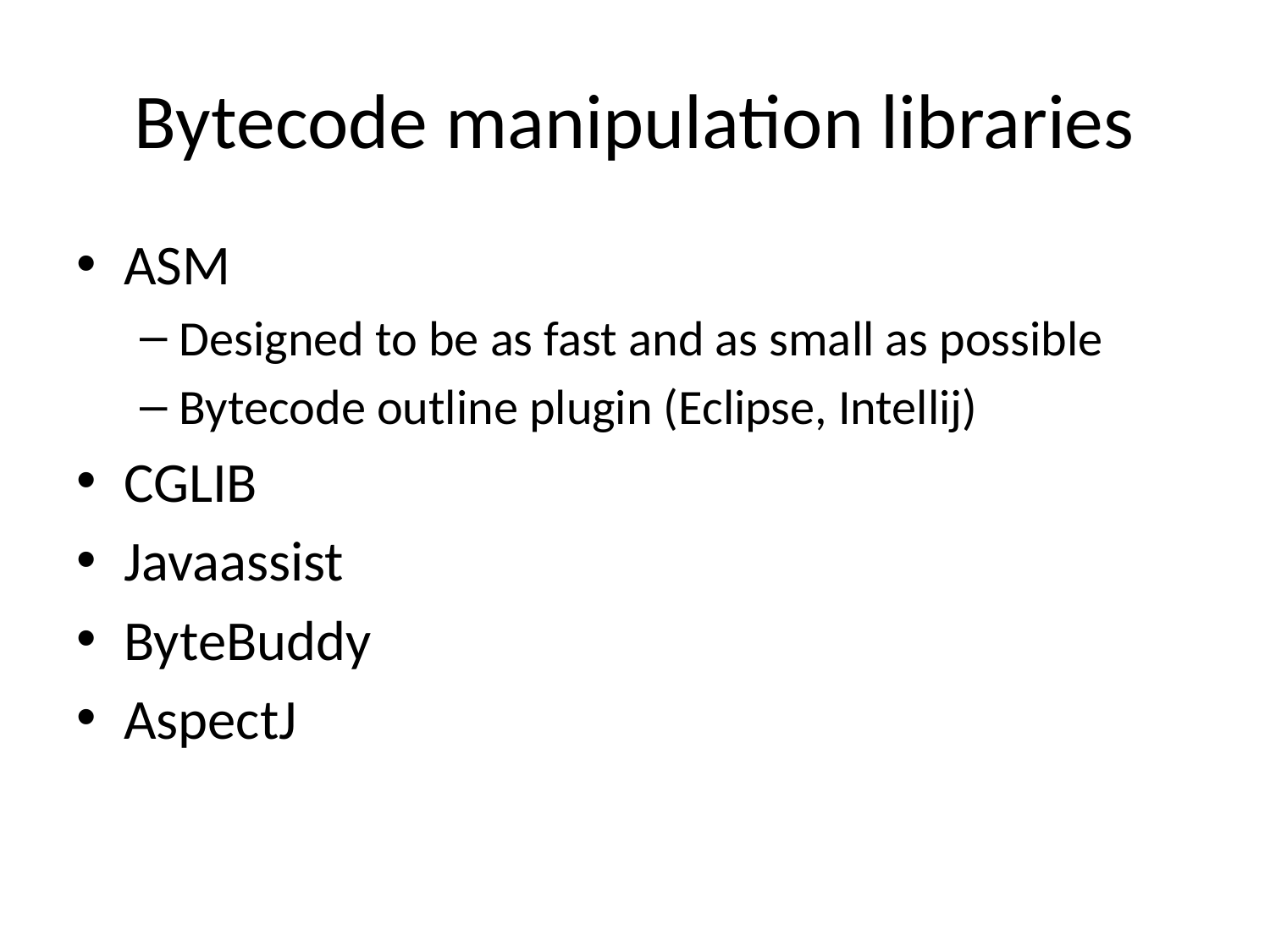

# Bytecode manipulation libraries
ASM
Designed to be as fast and as small as possible
Bytecode outline plugin (Eclipse, Intellij)
CGLIB
Javaassist
ByteBuddy
AspectJ